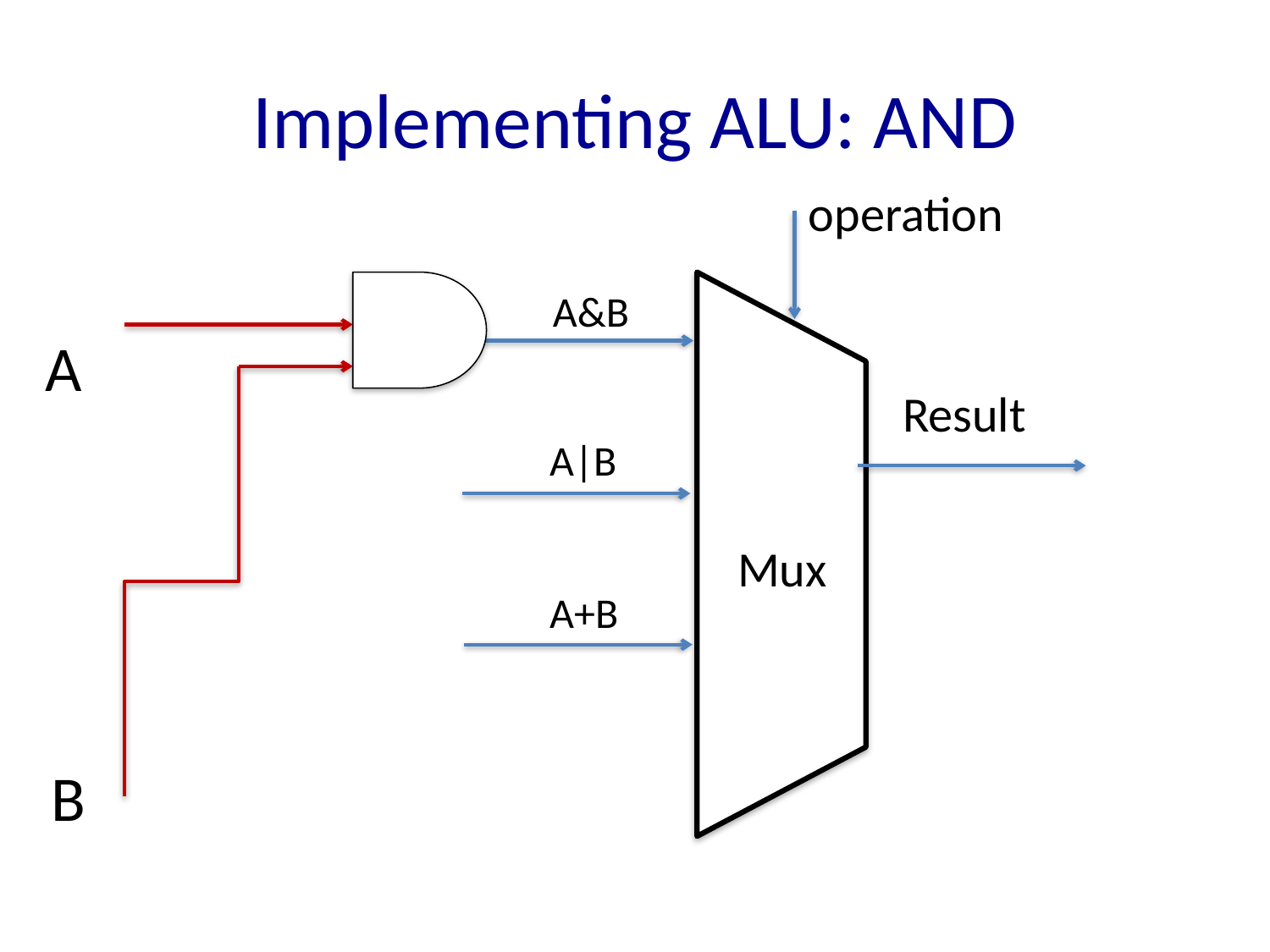

# Implementing ALU: AND
operation

A&B
A
Result
A|B

Mux
A+B
B